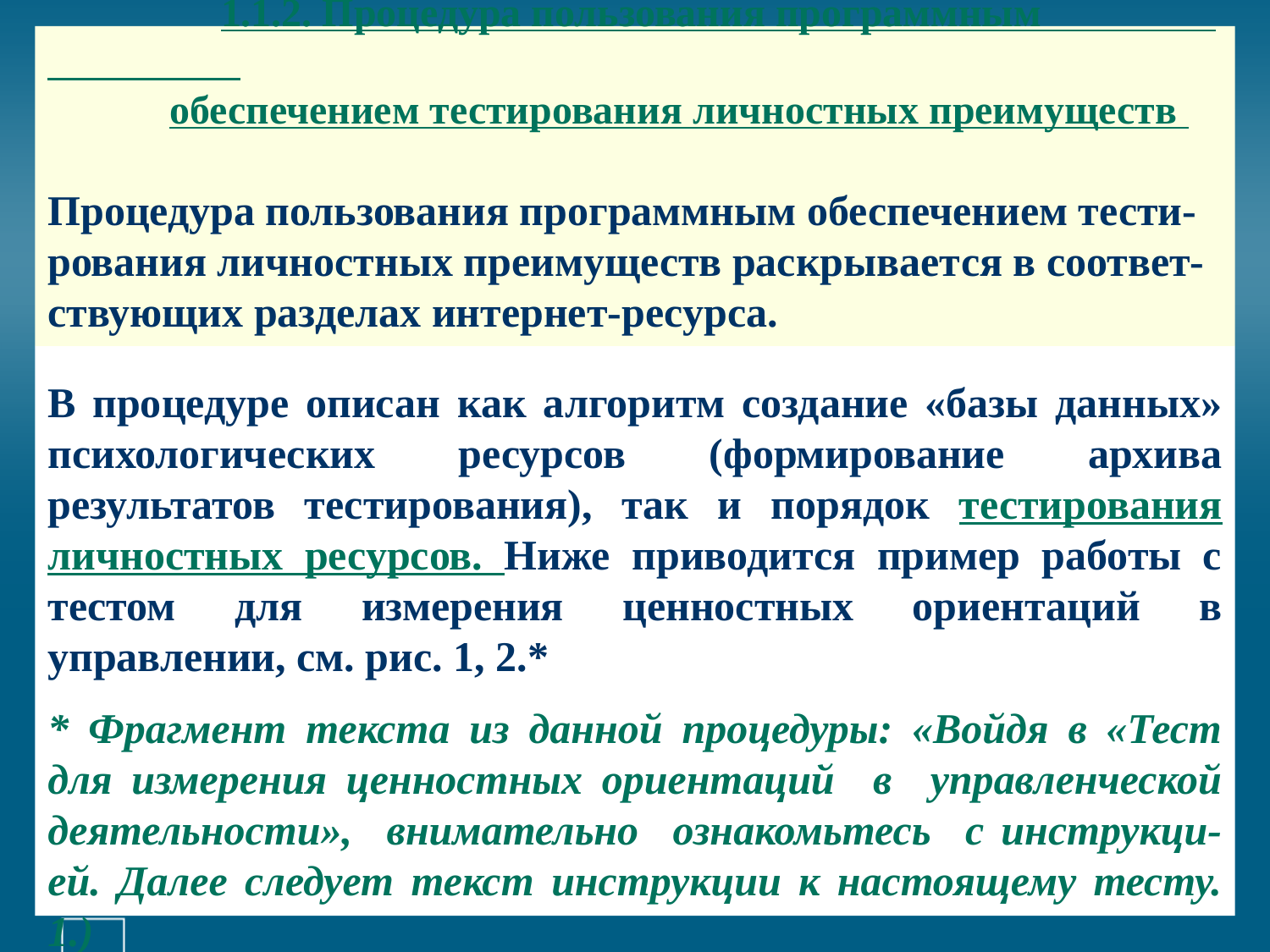

# 1.1.2. Процедура пользования программным обеспечением тестирования личностных преимуществ Процедура пользования программным обеспечением тести-рования личностных преимуществ раскрывается в соответ-ствующих разделах интернет-ресурса.

В процедуре описан как алгоритм создание «базы данных» психологических ресурсов (формирование архива результатов тестирования), так и порядок тестирования личностных ресурсов. Ниже приводится пример работы с тестом для измерения ценностных ориентаций в управлении, см. рис. 1, 2.*
* Фрагмент текста из данной процедуры: «Войдя в «Тест для измерения ценностных ориентаций  в  управленческой деятельности»,  внимательно  ознакомьтесь  с инструкци-ей. Далее следует текст инструкции к настоящему тесту. 1.)
.